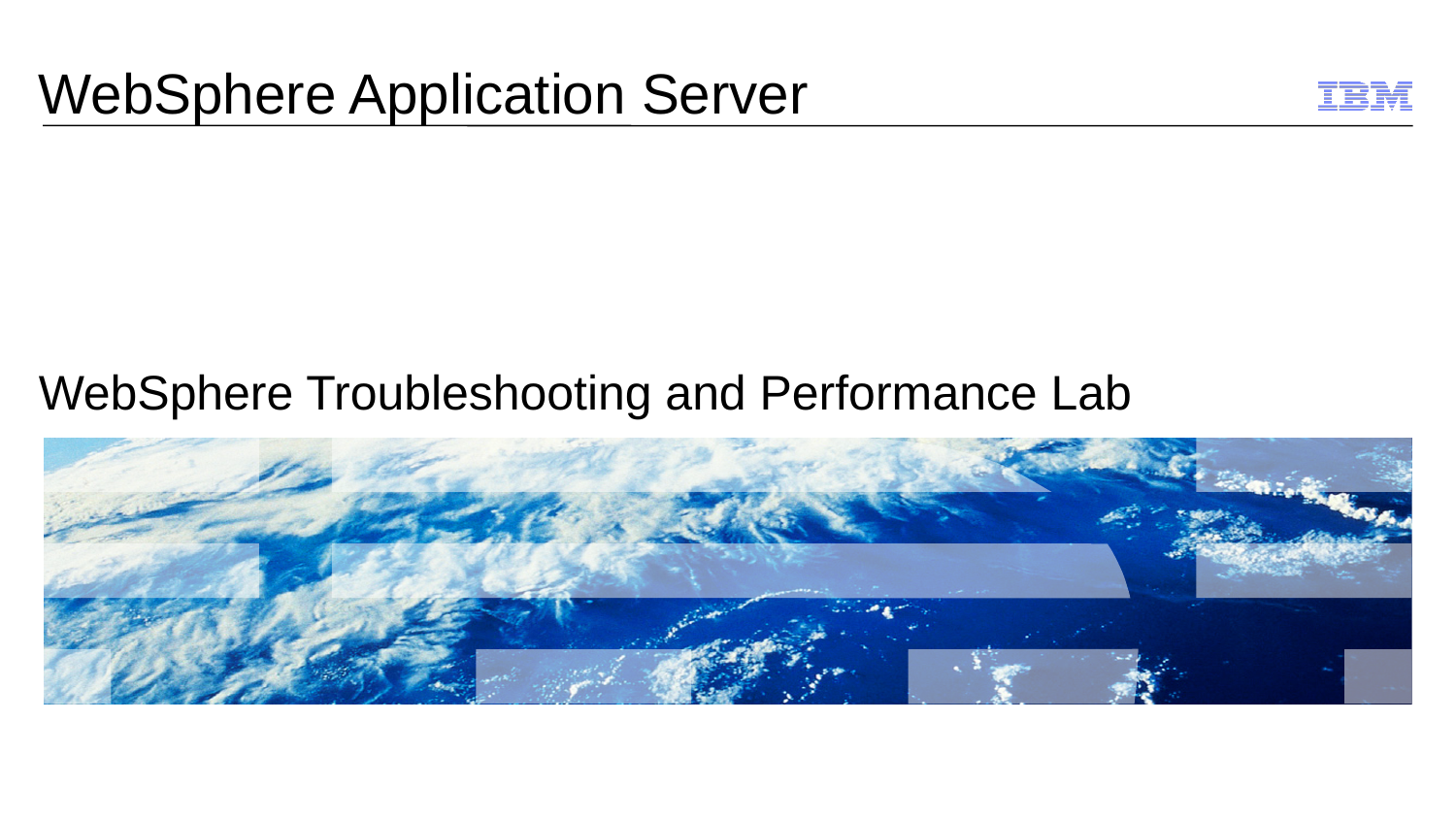

WebSphere Application Server
WebSphere Troubleshooting and Performance Lab